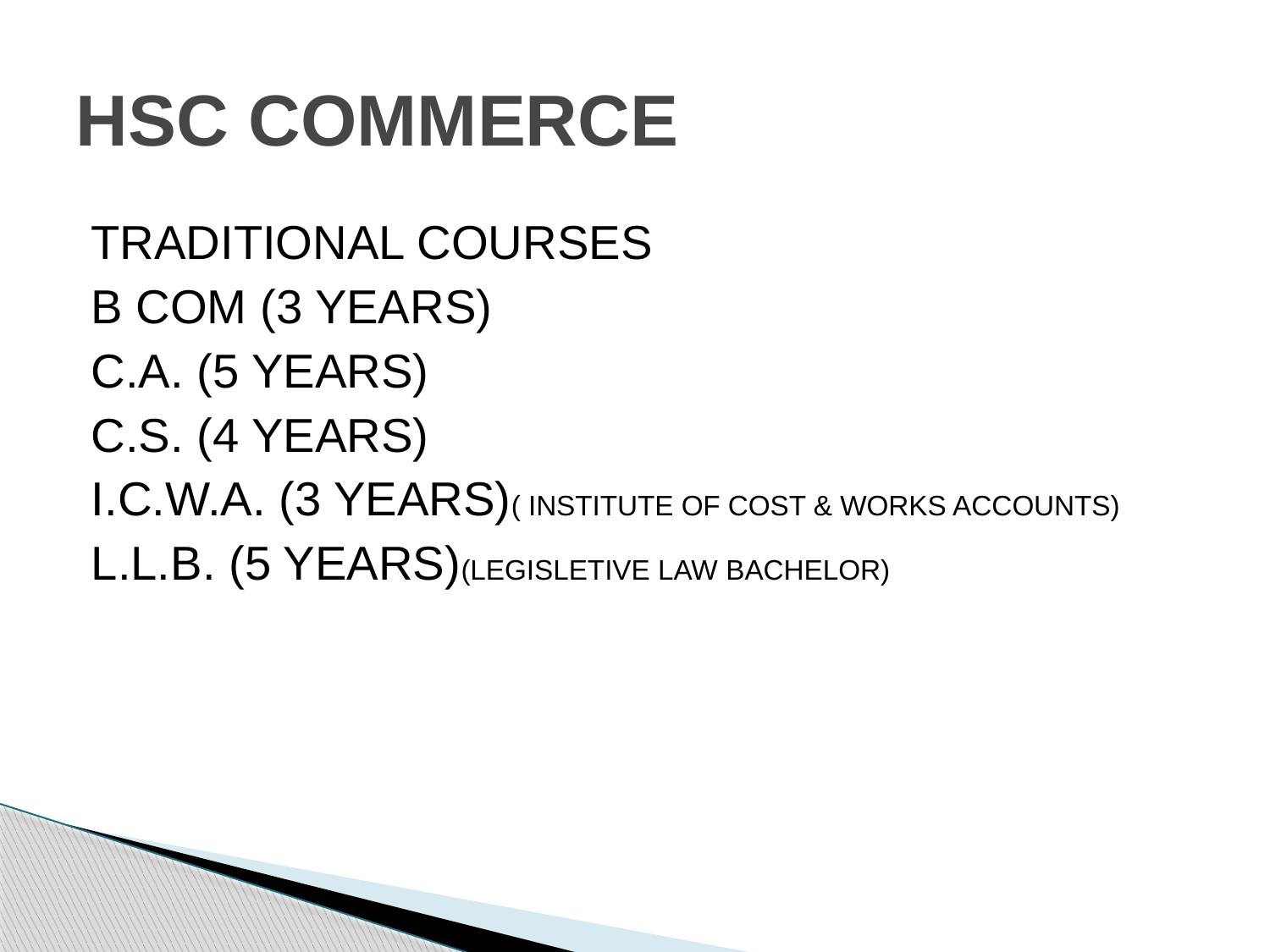

# HSC COMMERCE
TRADITIONAL COURSES
B COM (3 YEARS)
C.A. (5 YEARS)
C.S. (4 YEARS)
I.C.W.A. (3 YEARS)( INSTITUTE OF COST & WORKS ACCOUNTS)
L.L.B. (5 YEARS)(LEGISLETIVE LAW BACHELOR)